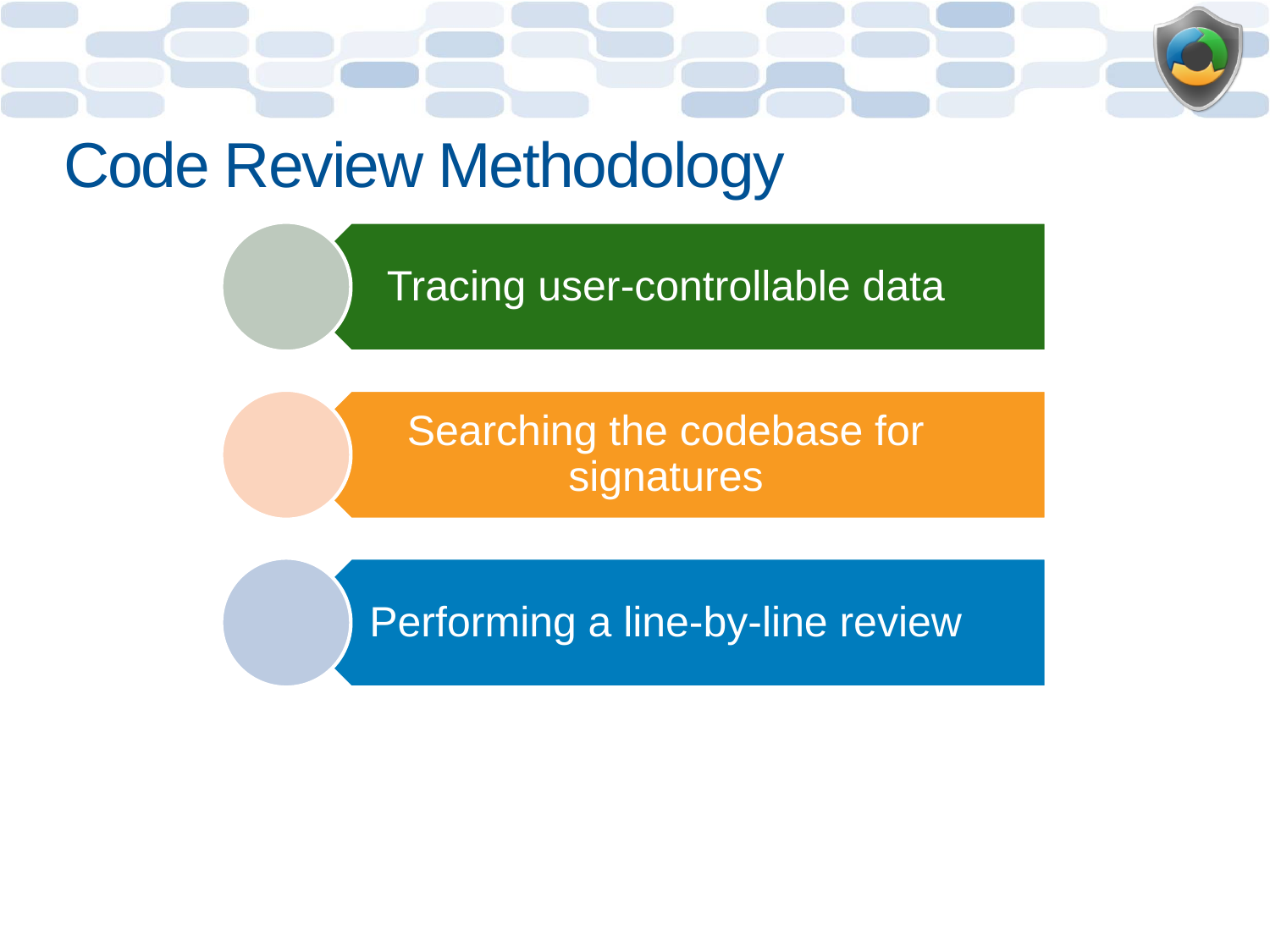

# Code Review Methodology
Tracing user-controllable data
Searching the codebase for signatures
Performing a line-by-line review